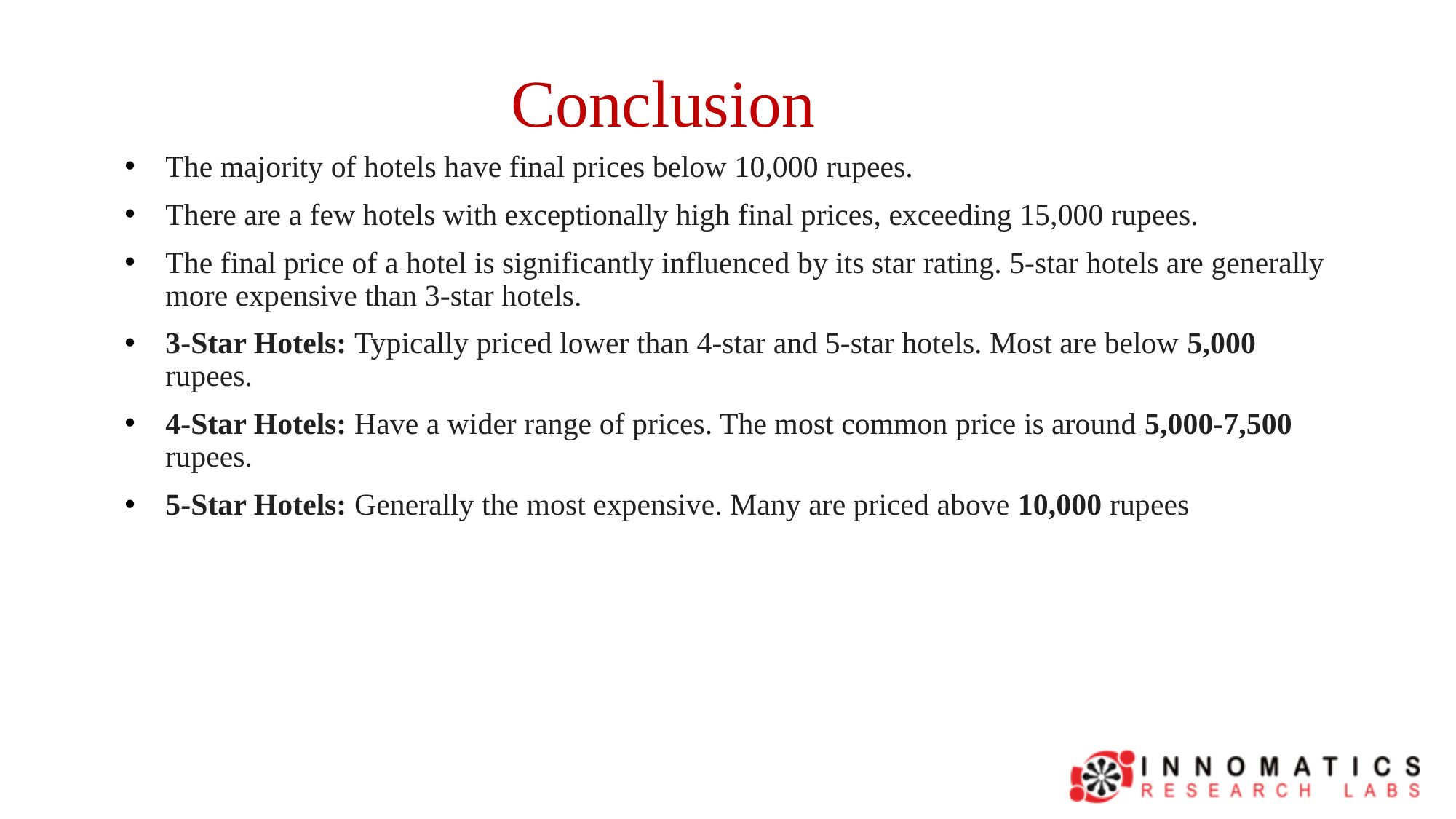

# Conclusion
The majority of hotels have final prices below 10,000 rupees.
There are a few hotels with exceptionally high final prices, exceeding 15,000 rupees.
The final price of a hotel is significantly influenced by its star rating. 5-star hotels are generally more expensive than 3-star hotels.
3-Star Hotels: Typically priced lower than 4-star and 5-star hotels. Most are below 5,000 rupees.
4-Star Hotels: Have a wider range of prices. The most common price is around 5,000-7,500 rupees.
5-Star Hotels: Generally the most expensive. Many are priced above 10,000 rupees